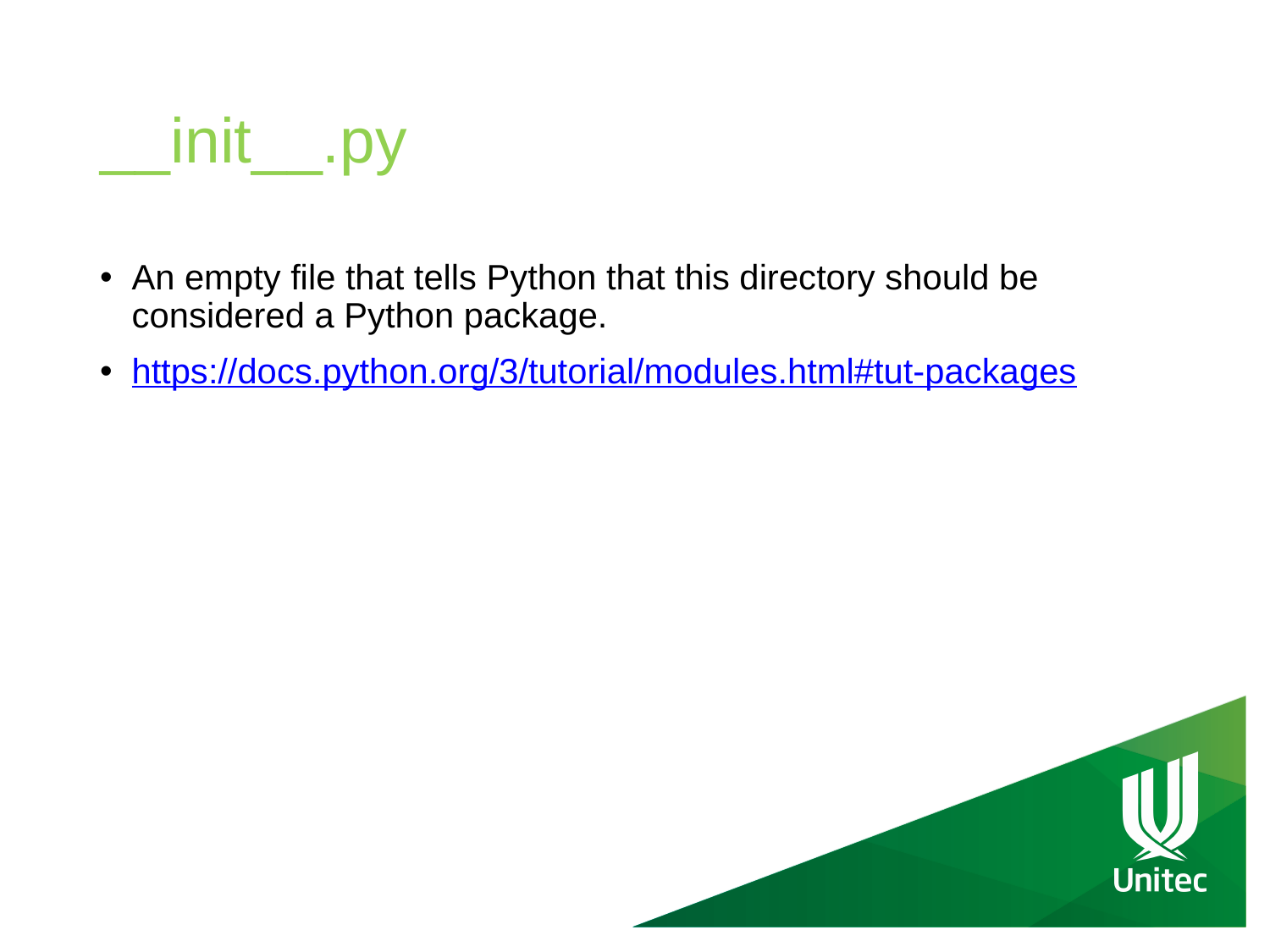

# __init__.py
An empty file that tells Python that this directory should be considered a Python package.
https://docs.python.org/3/tutorial/modules.html#tut-packages